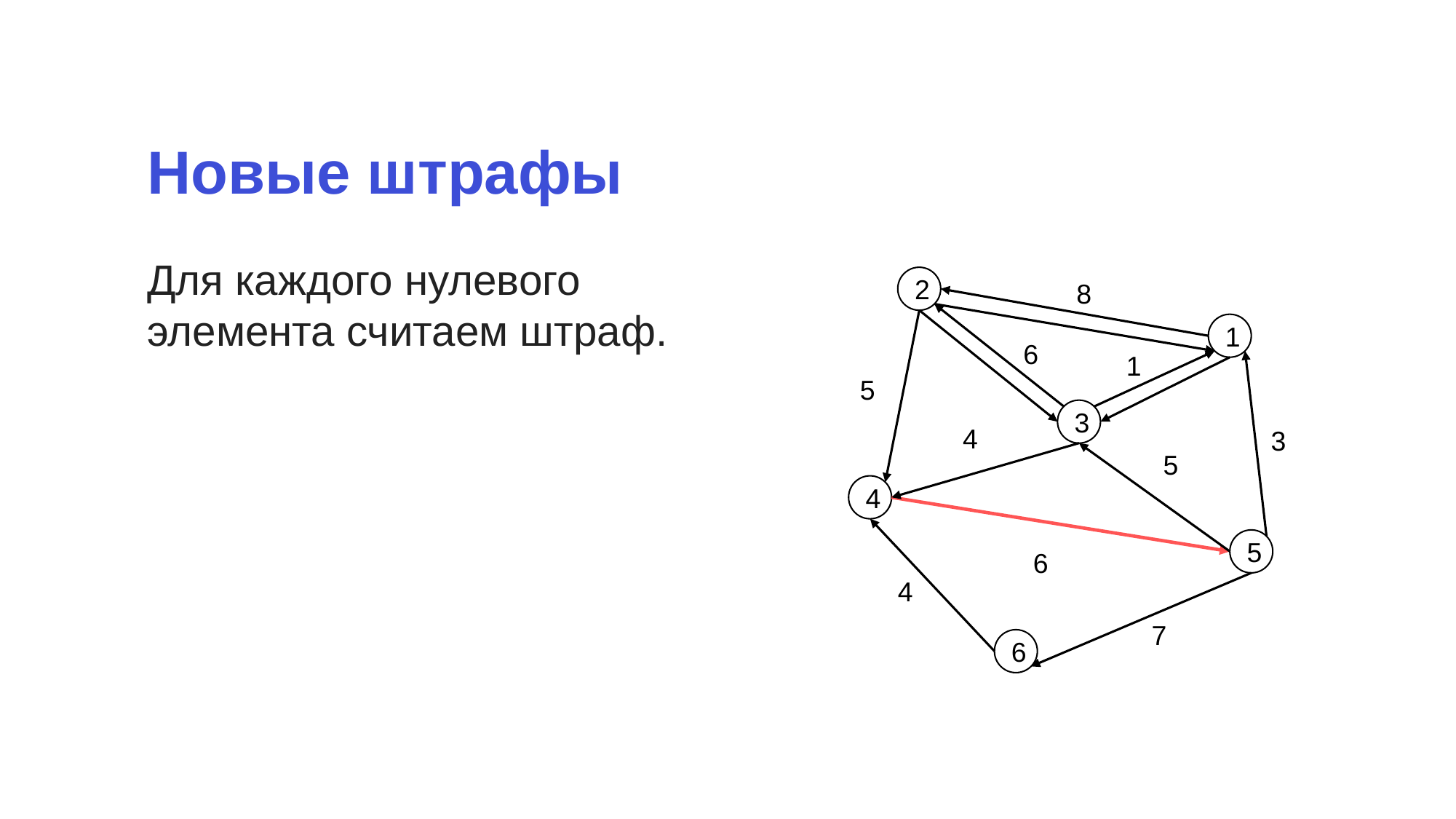

Новые штрафы
Для каждого нулевого элемента считаем штраф.
2
8
1
6
1
5
3
4
3
5
4
5
6
4
7
6